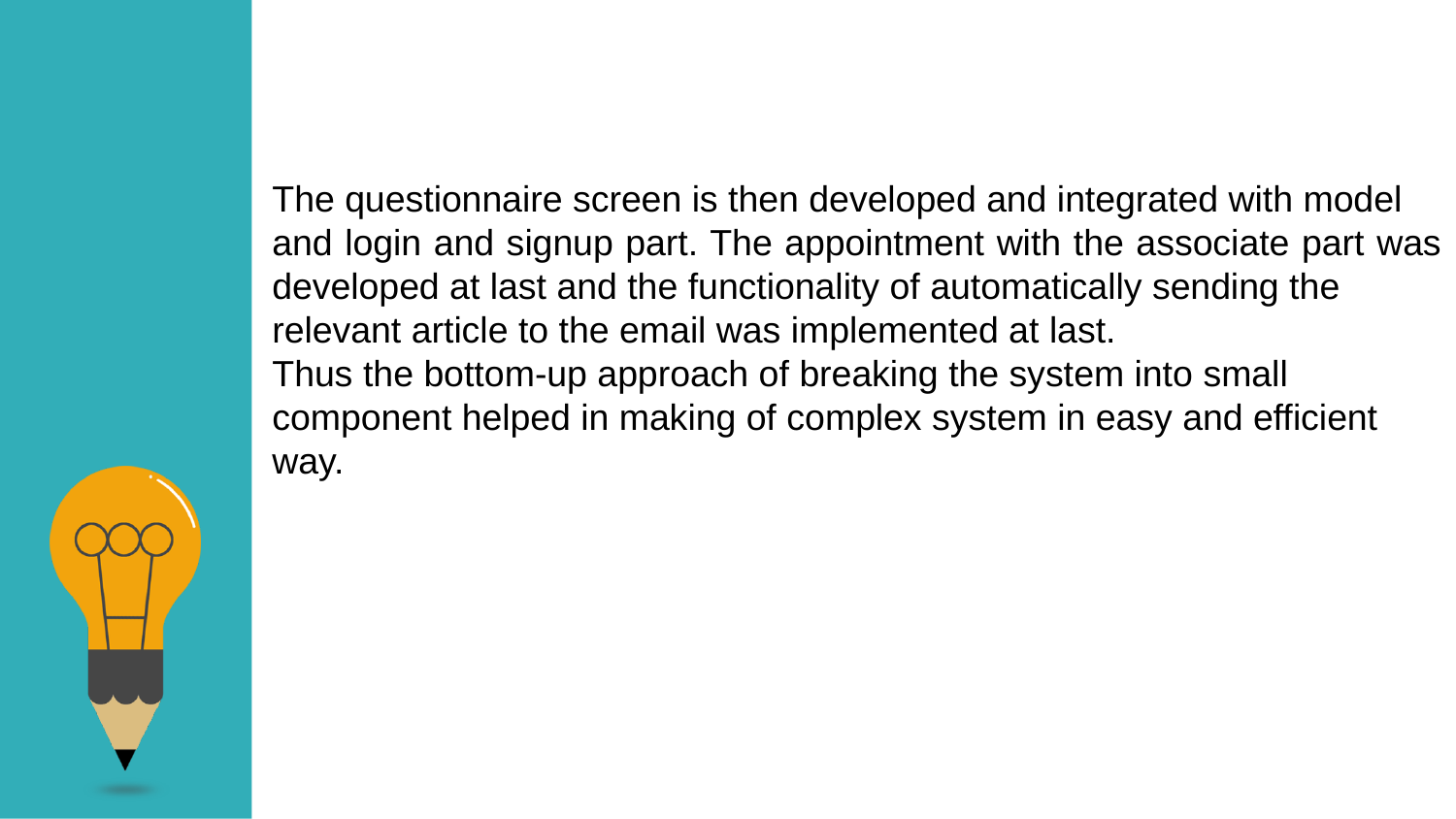

The questionnaire screen is then developed and integrated with model
and login and signup part. The appointment with the associate part was developed at last and the functionality of automatically sending the
relevant article to the email was implemented at last.
Thus the bottom-up approach of breaking the system into small
component helped in making of complex system in easy and efficient
way.